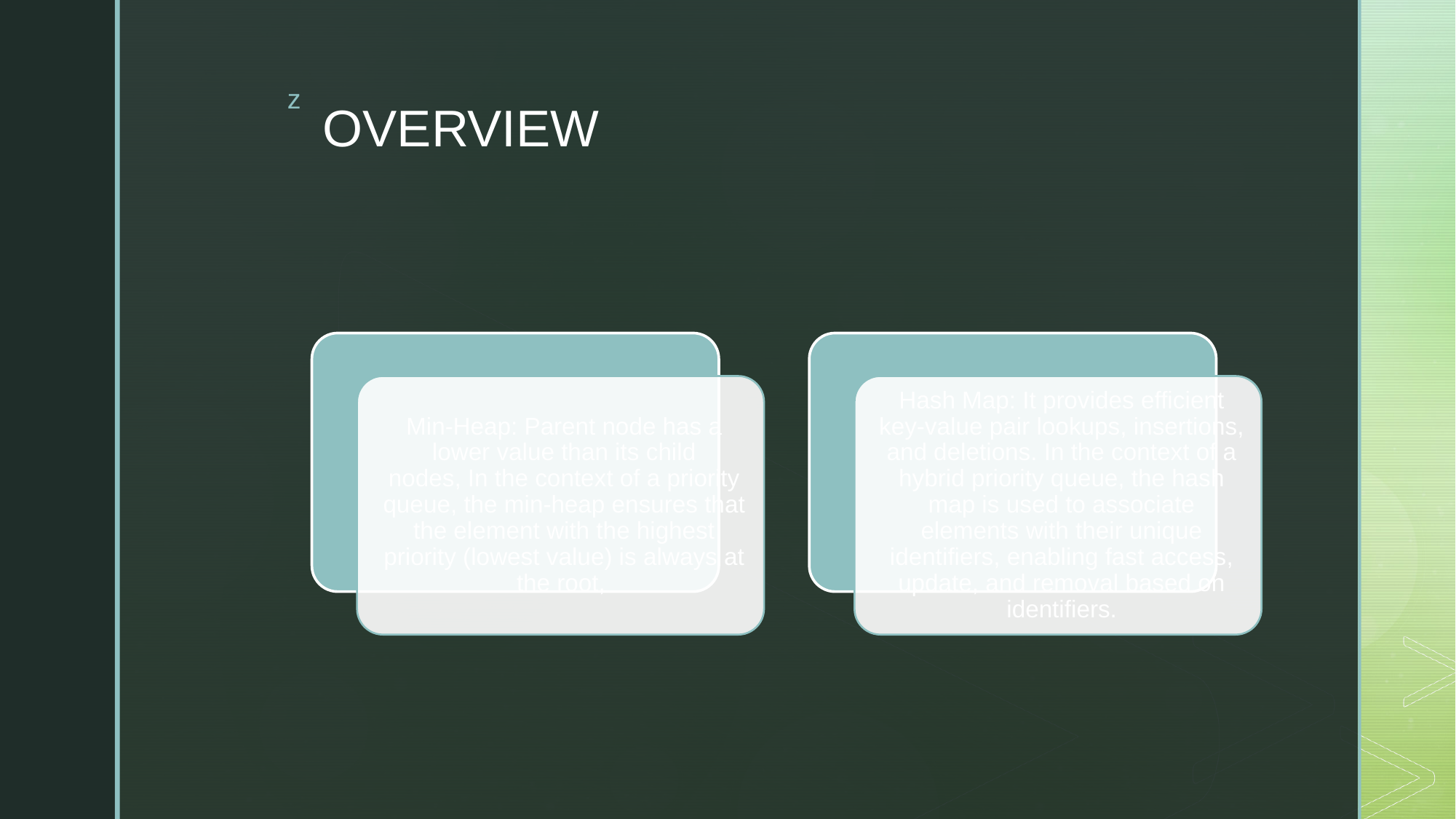

# OVERVIEW
Min-Heap: Parent node has a lower value than its child nodes, In the context of a priority queue, the min-heap ensures that the element with the highest priority (lowest value) is always at the root,
Hash Map: It provides efficient key-value pair lookups, insertions, and deletions. In the context of a hybrid priority queue, the hash map is used to associate elements with their unique identifiers, enabling fast access, update, and removal based on identifiers.